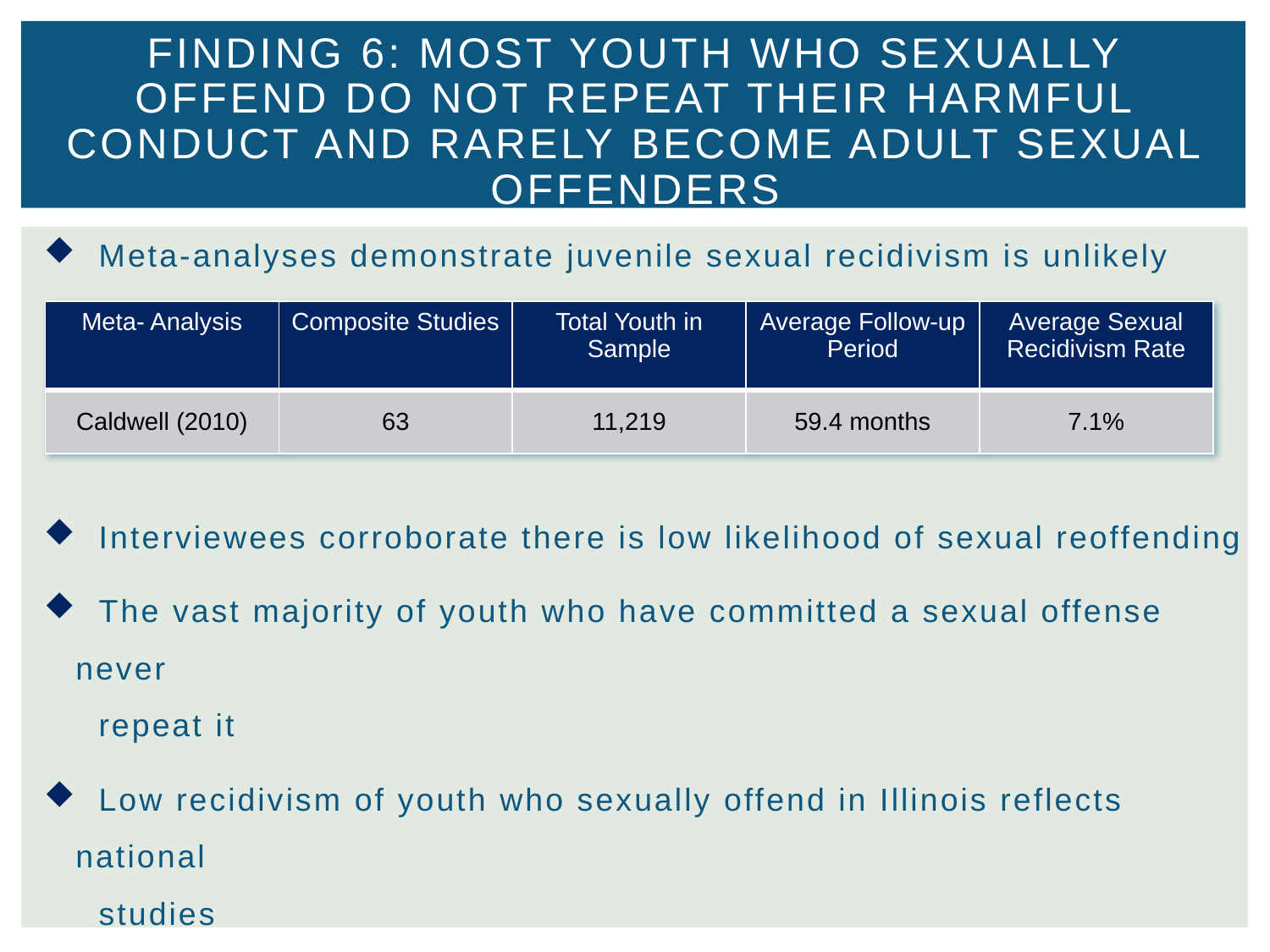

# Finding 6: Most youth who sexually offend Do Not repeat their harmful conduct and rarely become adult sexual offenders
  Meta-analyses demonstrate juvenile sexual recidivism is unlikely

  Interviewees corroborate there is low likelihood of sexual reoffending
  The vast majority of youth who have committed a sexual offense never
  repeat it
  Low recidivism of youth who sexually offend in Illinois reflects national
  studies

| Meta- Analysis | Composite Studies | Total Youth in Sample | Average Follow-up Period | Average Sexual Recidivism Rate |
| --- | --- | --- | --- | --- |
| Caldwell (2010) | 63 | 11,219 | 59.4 months | 7.1% |